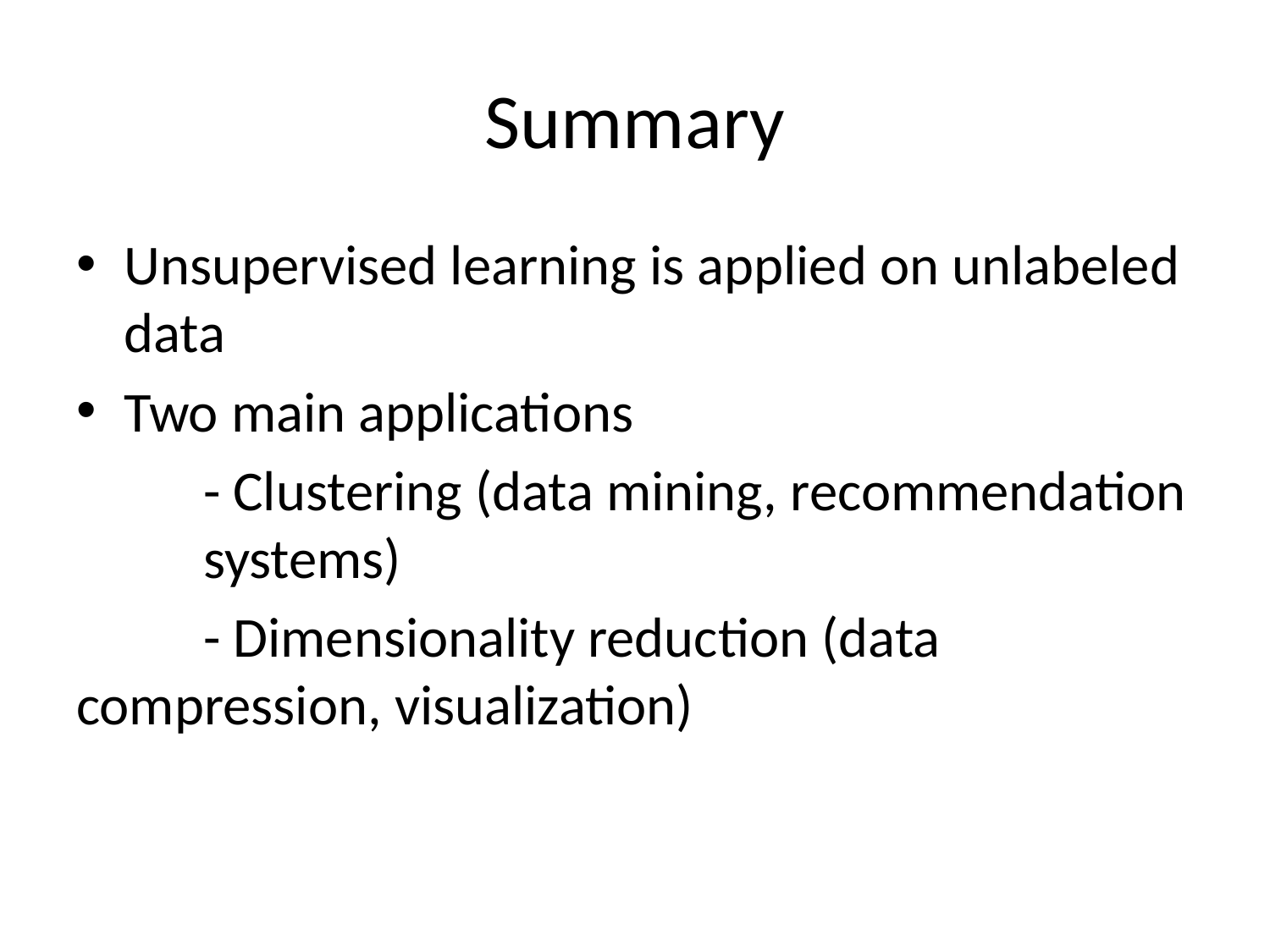

# Summary
Unsupervised learning is applied on unlabeled data
Two main applications
	- Clustering (data mining, recommendation 	systems)
          - Dimensionality reduction (data 	compression, visualization)